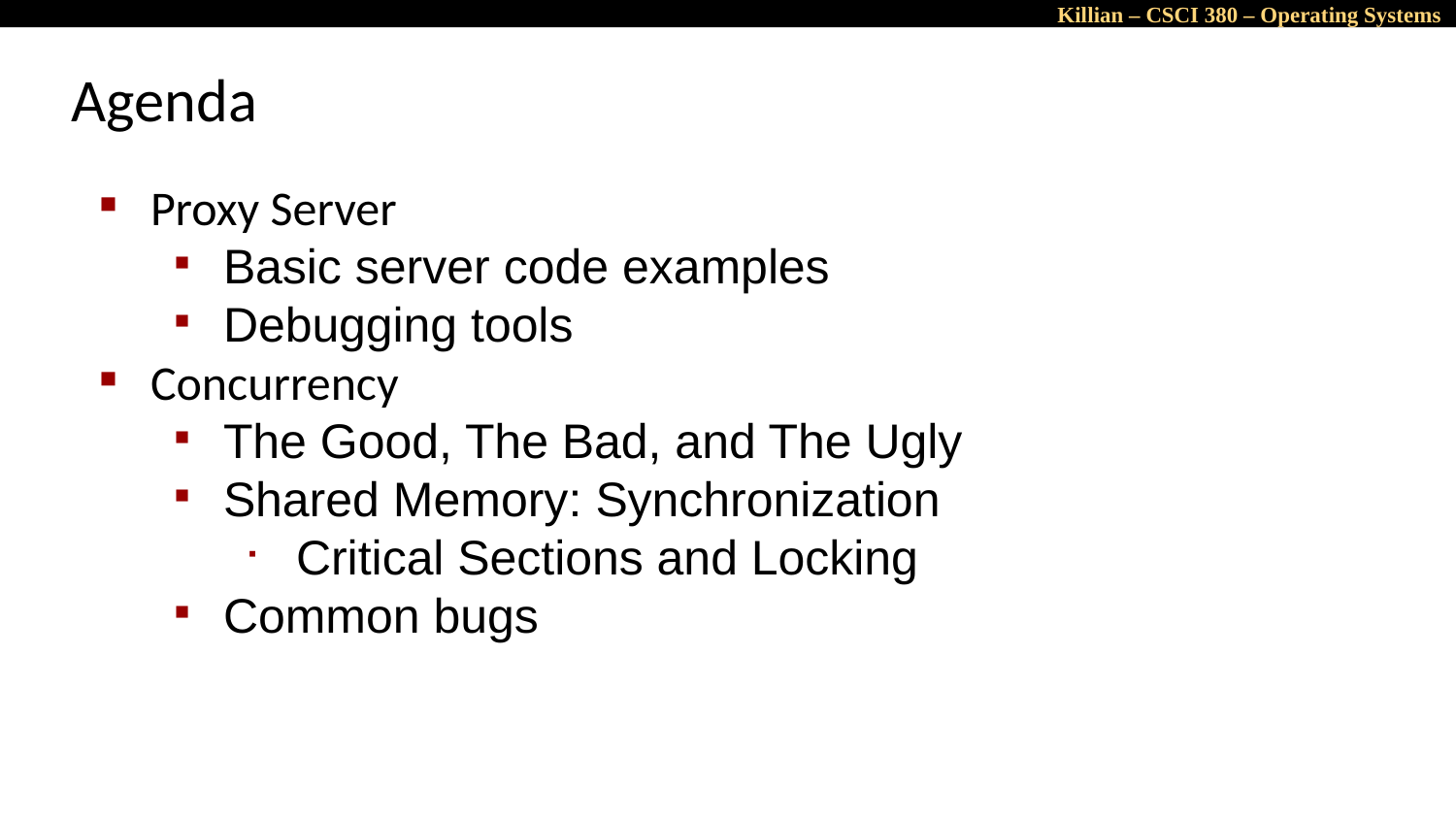

# Agenda
Proxy Server
Basic server code examples
Debugging tools
Concurrency
The Good, The Bad, and The Ugly
Shared Memory: Synchronization
Critical Sections and Locking
Common bugs